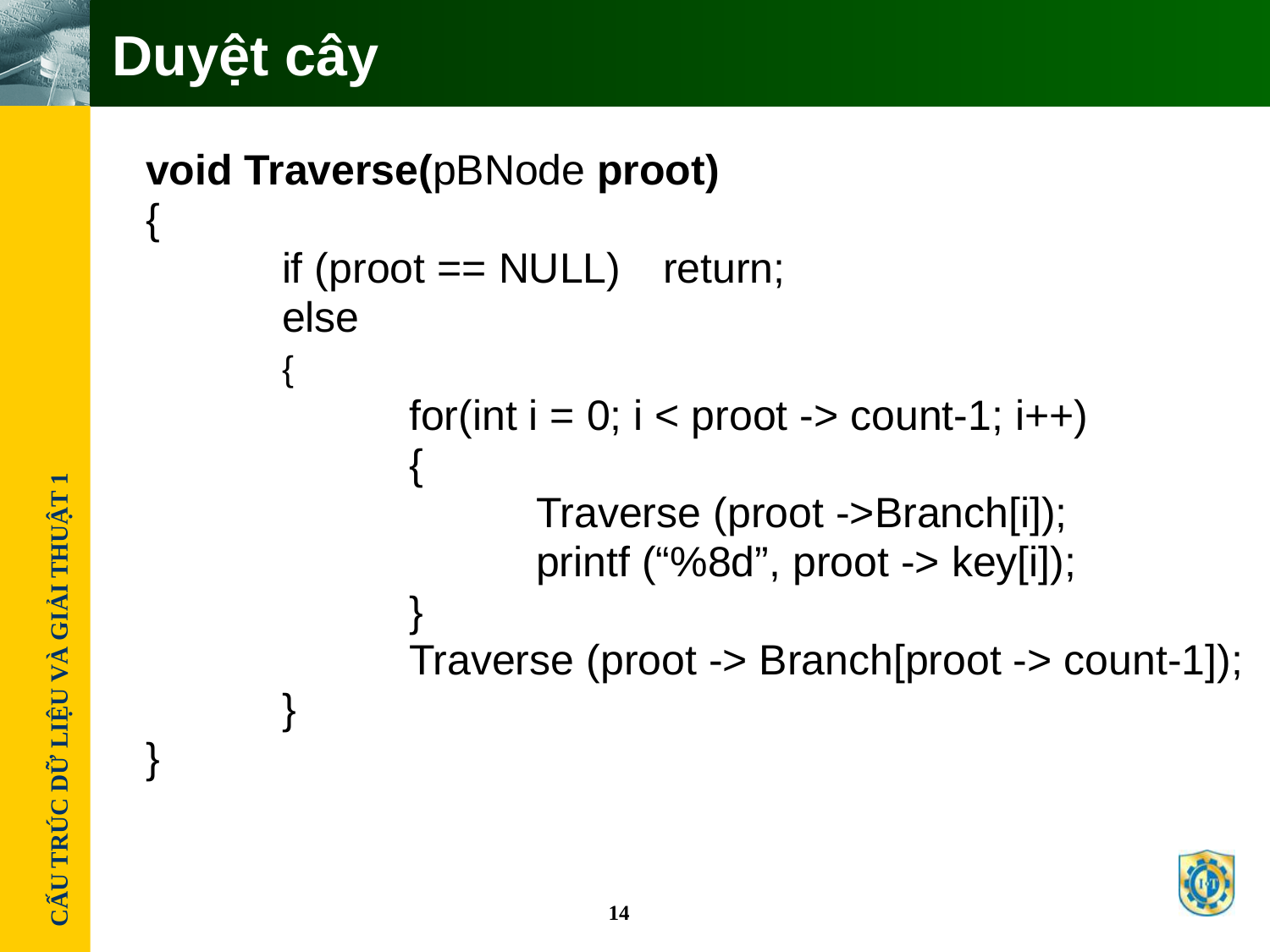

# Duyệt cây
void Traverse(pBNode proot)
{
		if (proot == NULL)	return;
		else
		{
			for(int i = 0; i < proot -> count-1; i++)
			{
				Traverse (proot ->Branch[i]);
				printf (“%8d”, proot -> key[i]);
			}
			Traverse (proot -> Branch[proot -> count-1]);
		}
}